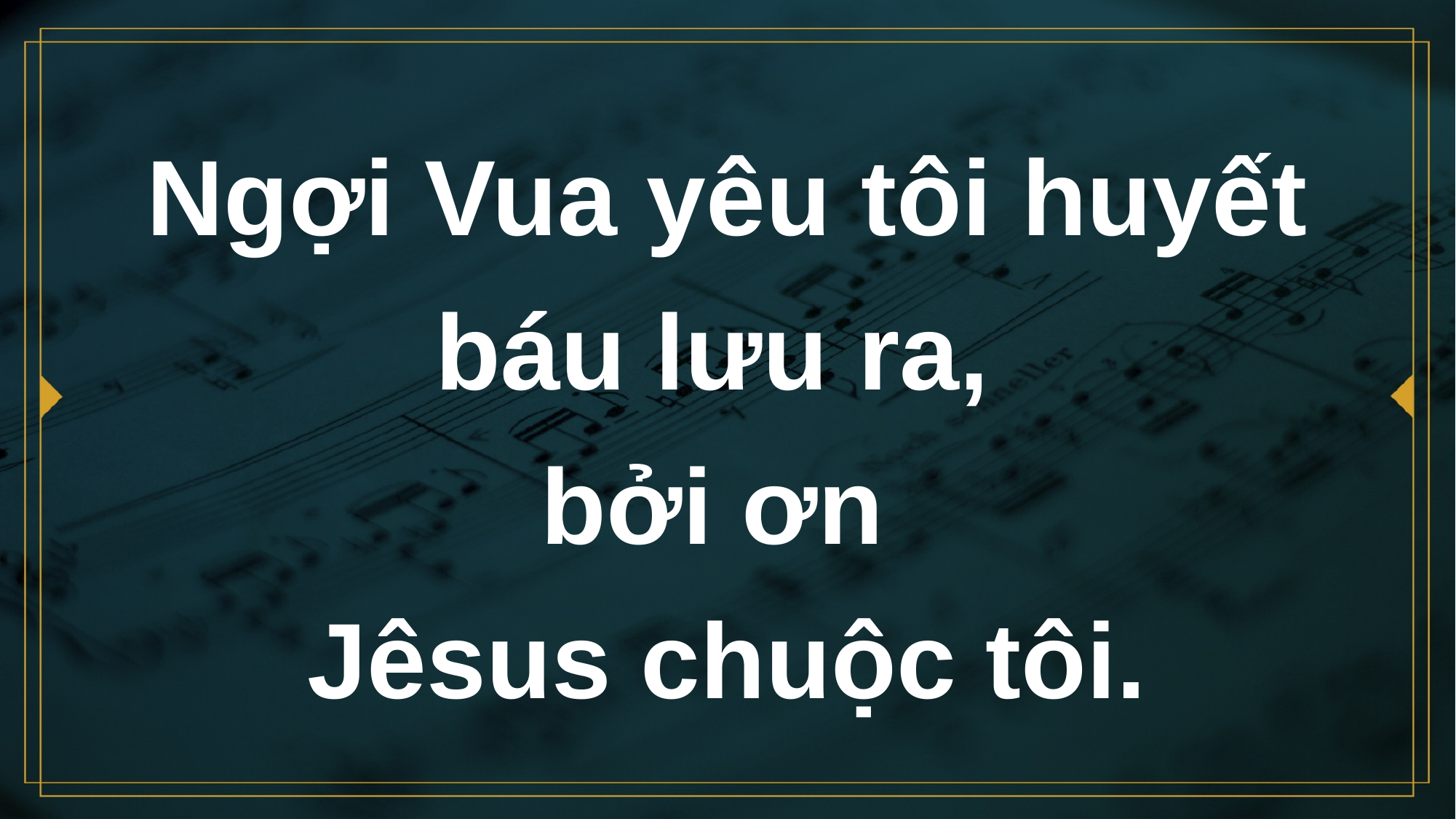

# Ngợi Vua yêu tôi huyết báu lưu ra, bởi ơn Jêsus chuộc tôi.